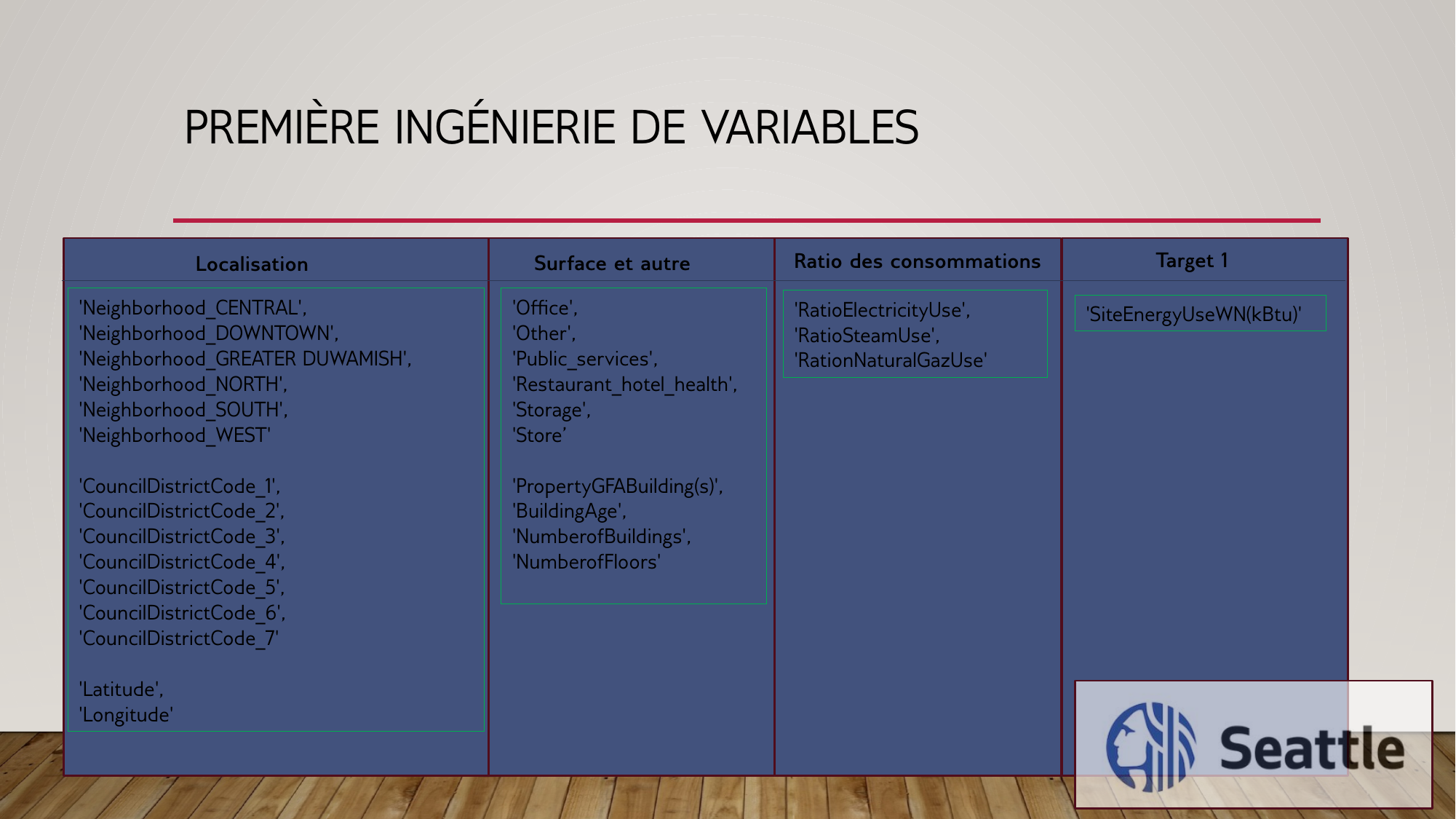

# Première ingénierie de variables

Target 1
Ratio des consommations
Surface et autre
Localisation
'Neighborhood_CENTRAL',
'Neighborhood_DOWNTOWN',
'Neighborhood_GREATER DUWAMISH',
'Neighborhood_NORTH',
'Neighborhood_SOUTH',
'Neighborhood_WEST'
'CouncilDistrictCode_1',
'CouncilDistrictCode_2', 'CouncilDistrictCode_3',
'CouncilDistrictCode_4', 'CouncilDistrictCode_5',
'CouncilDistrictCode_6', 'CouncilDistrictCode_7'
'Latitude',
'Longitude'
'Office',
'Other',
'Public_services',
'Restaurant_hotel_health',
'Storage',
'Store’

'PropertyGFABuilding(s)',
'BuildingAge',
'NumberofBuildings',
'NumberofFloors'

'RatioElectricityUse',
'RatioSteamUse',
'RationNaturalGazUse'
'SiteEnergyUseWN(kBtu)'